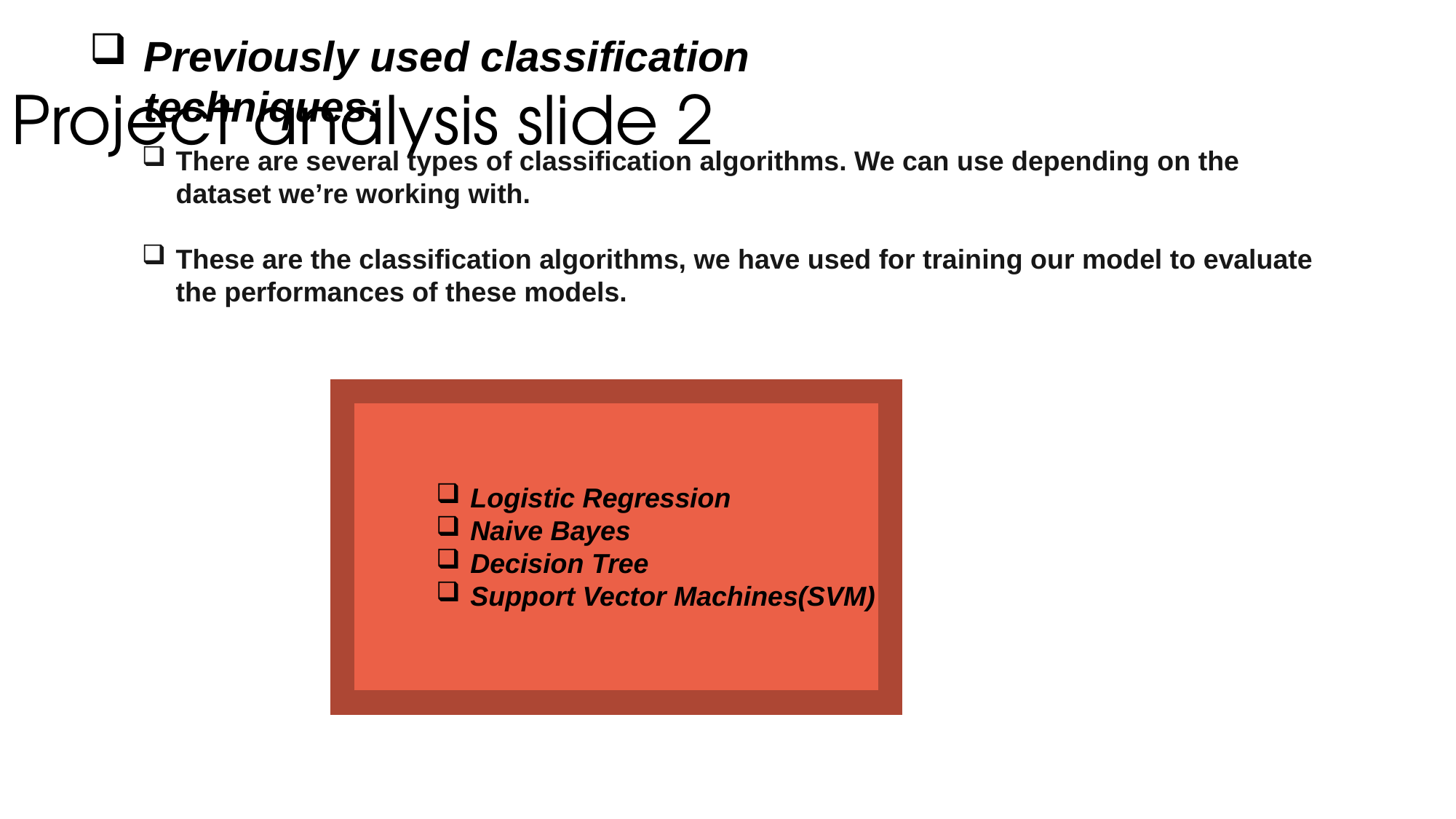

Previously used classification techniques:
Project analysis slide 2
There are several types of classification algorithms. We can use depending on the dataset we’re working with.

These are the classification algorithms, we have used for training our model to evaluate the performances of these models.

Logistic Regression
Naive Bayes
Decision Tree
Support Vector Machines(SVM)